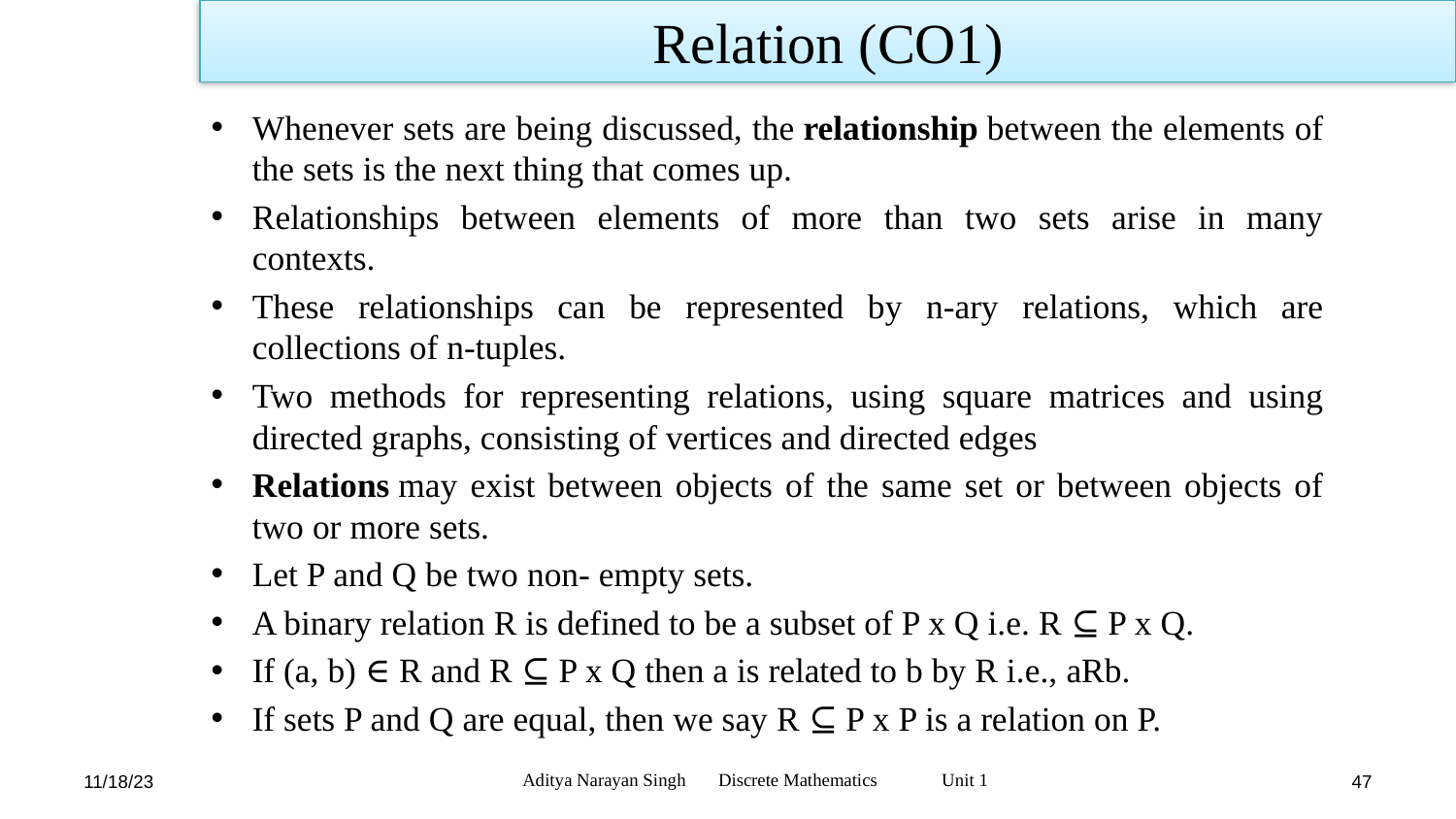

Relation (CO1)
Whenever sets are being discussed, the relationship between the elements of the sets is the next thing that comes up.
Relationships between elements of more than two sets arise in many contexts.
These relationships can be represented by n-ary relations, which are collections of n-tuples.
Two methods for representing relations, using square matrices and using directed graphs, consisting of vertices and directed edges
Relations may exist between objects of the same set or between objects of two or more sets.
Let P and Q be two non- empty sets.
A binary relation R is defined to be a subset of P x Q i.e. R ⊆ P x Q.
If (a, b) ∈ R and R ⊆ P x Q then a is related to b by R i.e., aRb.
If sets P and Q are equal, then we say R ⊆ P x P is a relation on P.
Aditya Narayan Singh       Discrete Mathematics              Unit 1
11/18/23
47